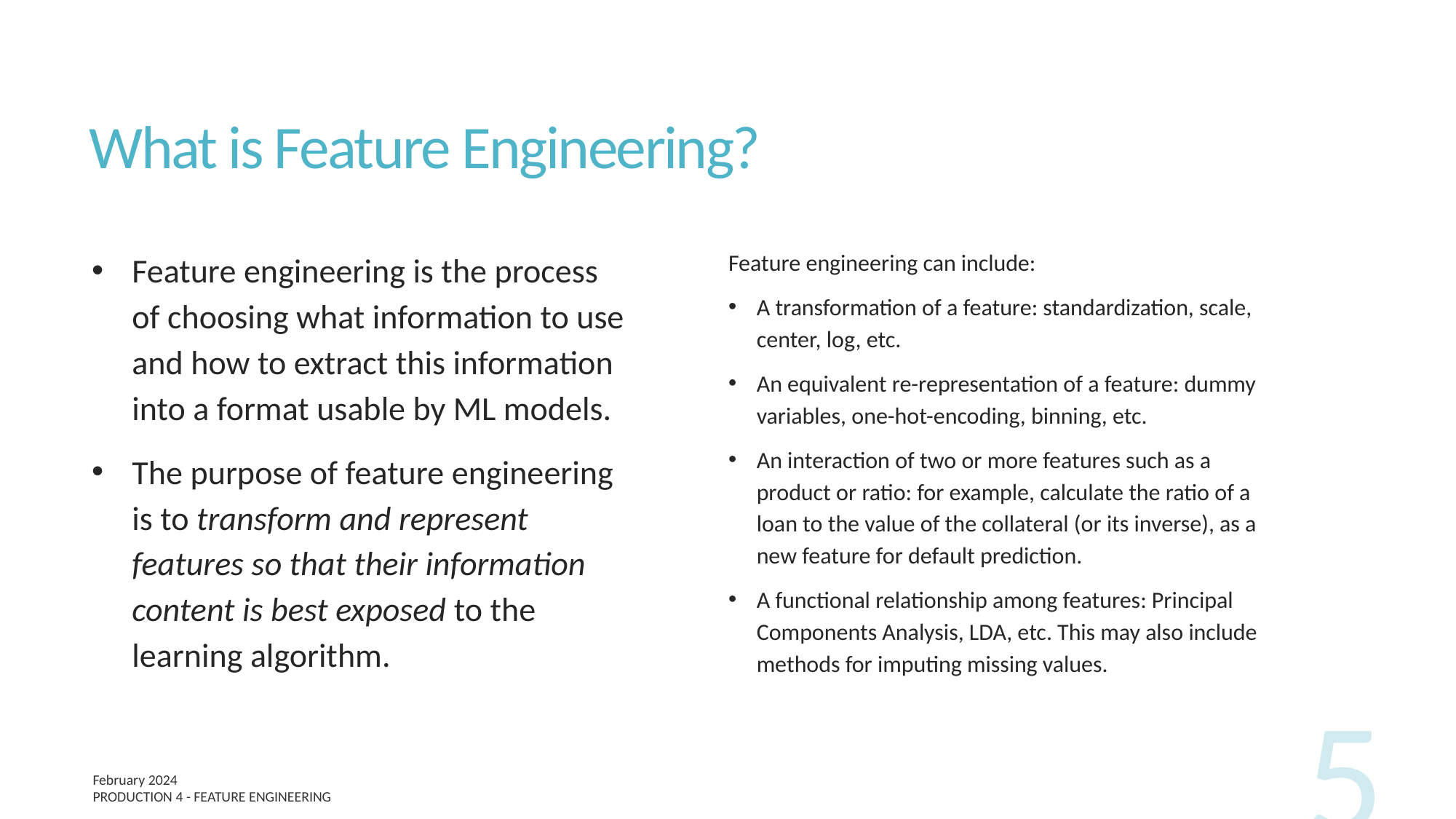

# What is Feature Engineering?
Feature engineering is the process of choosing what information to use and how to extract this information into a format usable by ML models.
The purpose of feature engineering is to transform and represent features so that their information content is best exposed to the learning algorithm.
Feature engineering can include:
A transformation of a feature: standardization, scale, center, log, etc.
An equivalent re-representation of a feature: dummy variables, one-hot-encoding, binning, etc.
An interaction of two or more features such as a product or ratio: for example, calculate the ratio of a loan to the value of the collateral (or its inverse), as a new feature for default prediction.
A functional relationship among features: Principal Components Analysis, LDA, etc. This may also include methods for imputing missing values.
5
February 2024
Production 4 - Feature Engineering